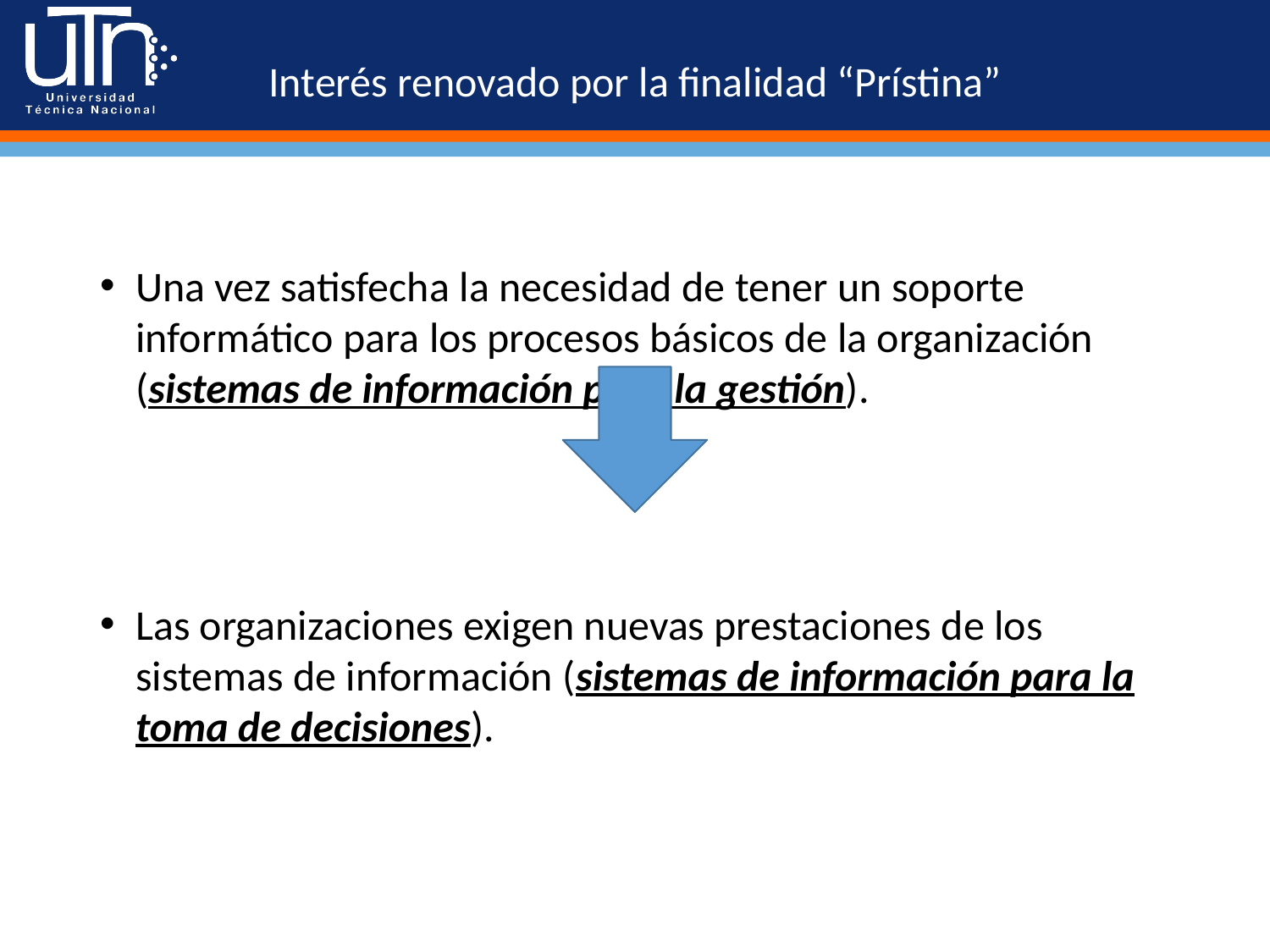

# Interés renovado por la finalidad “Prístina”
Una vez satisfecha la necesidad de tener un soporte informático para los procesos básicos de la organización (sistemas de información para la gestión).

Las organizaciones exigen nuevas prestaciones de los sistemas de información (sistemas de información para la toma de decisiones).